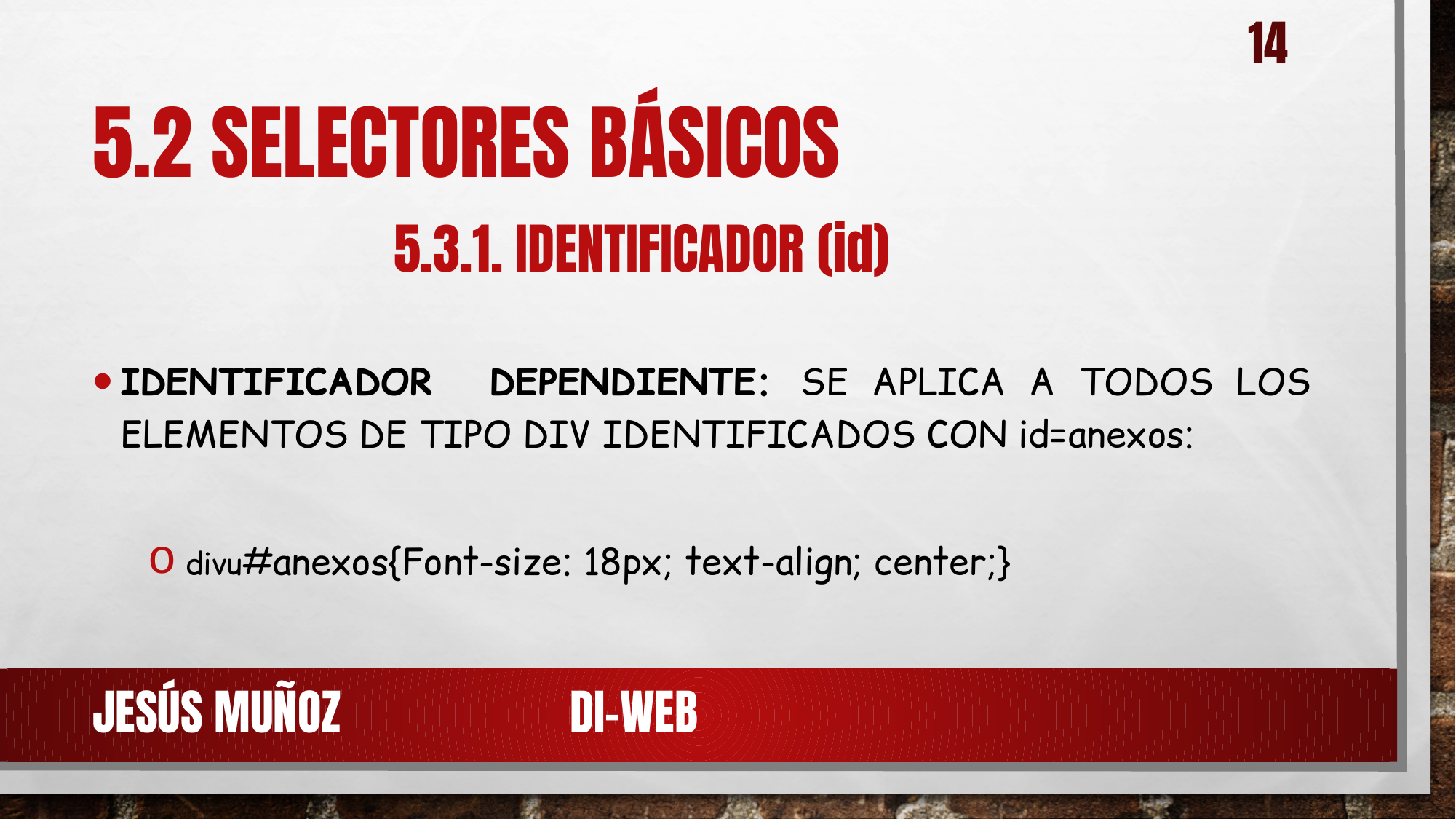

14
# 5.2 selectores básicos
5.3.1. identificador (id)
IDENTIFICADOR  dependiente: se aplica a todos los elementos de tipo div identificados con id=anexos:

 divu#anexos{Font-size: 18px; text-align; center;}
Jesús Muñoz                    DI-WEB